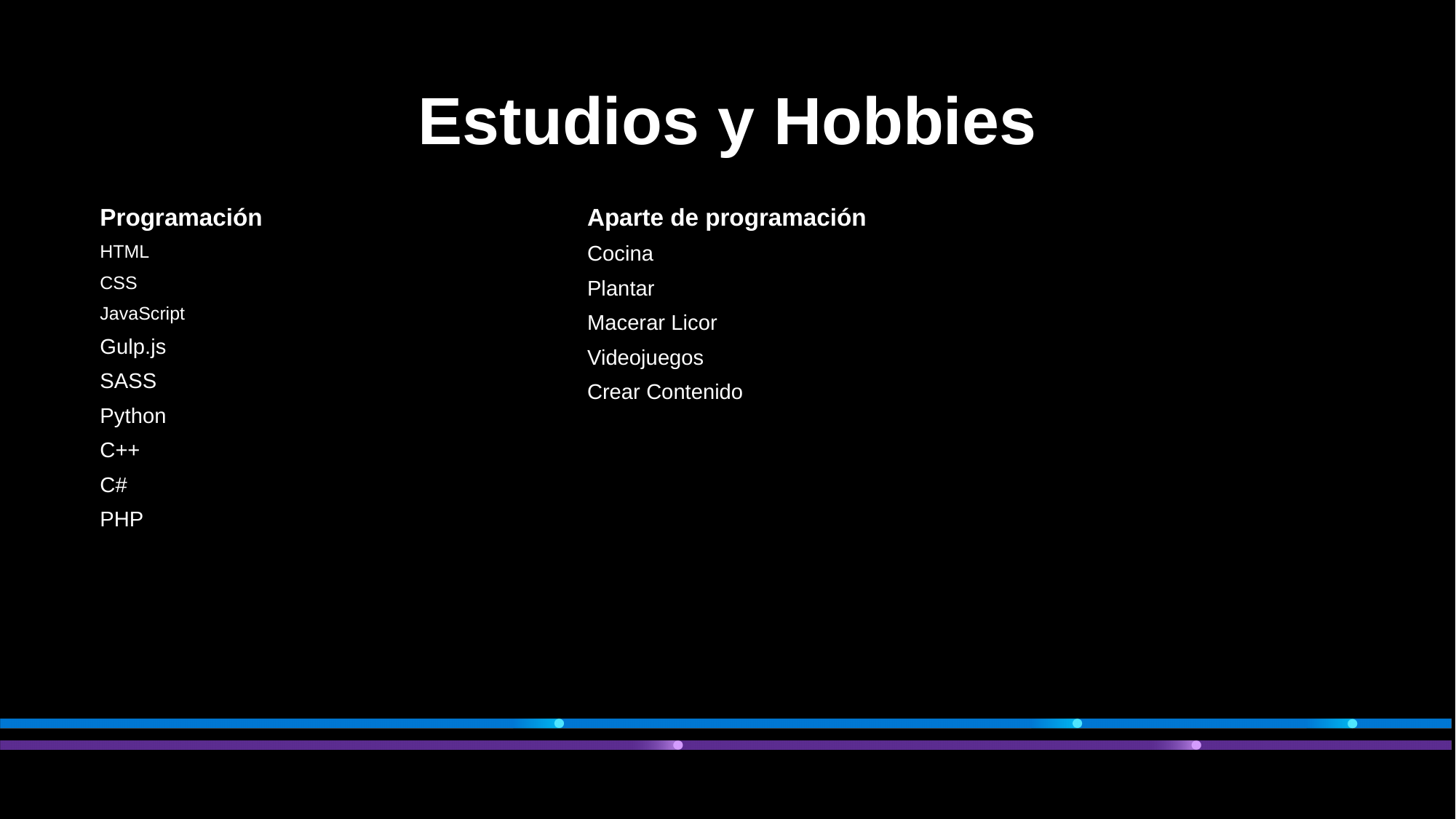

# Estudios y Hobbies
Programación
HTML
CSS
JavaScript
Gulp.js
SASS
Python
C++
C#
PHP
MySQL
Aparte de programación
Cocina
Plantar
Macerar Licor
Videojuegos
Crear Contenido